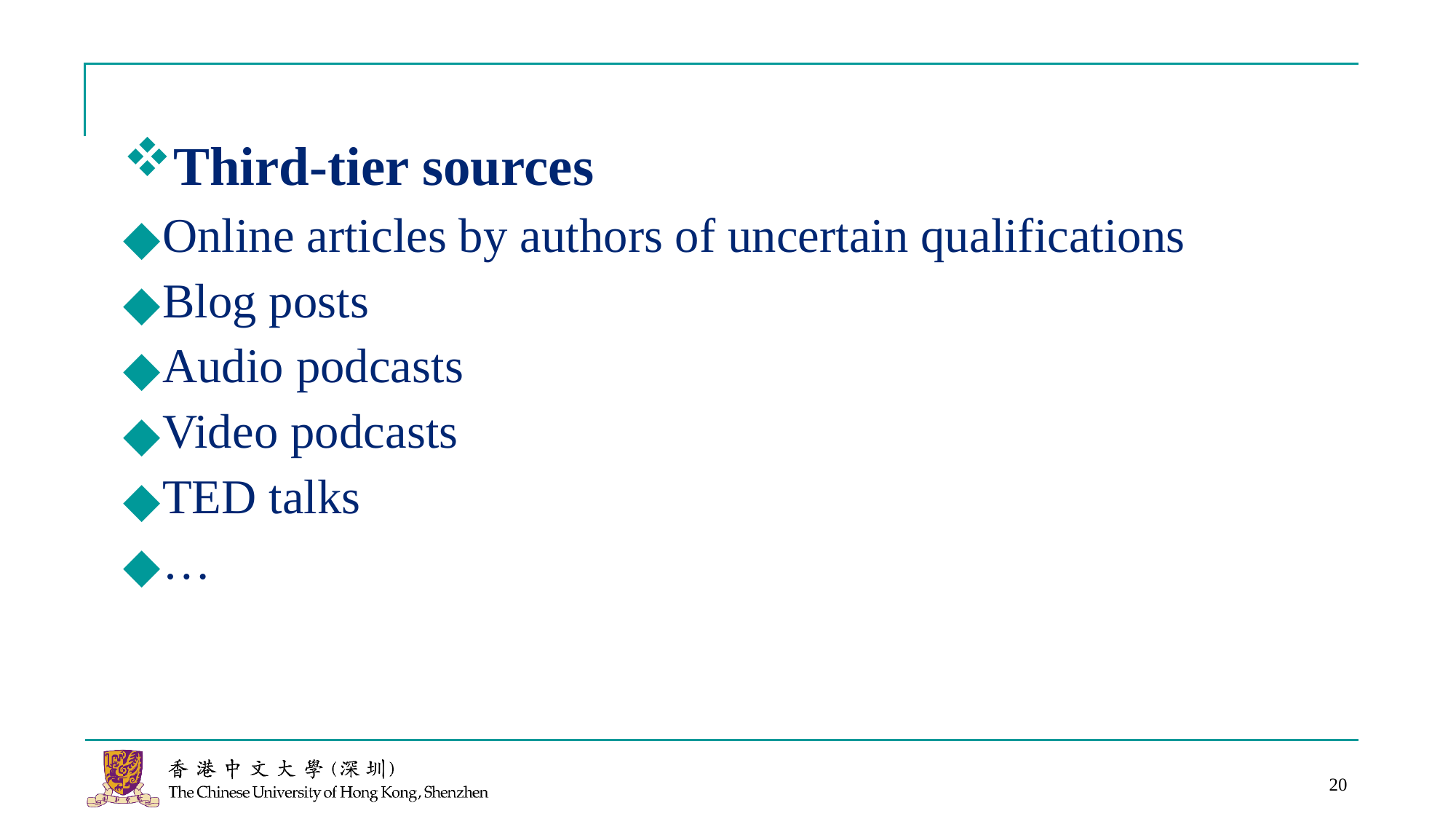

Third-tier sources
Online articles by authors of uncertain qualifications
Blog posts
Audio podcasts
Video podcasts
TED talks
…

20